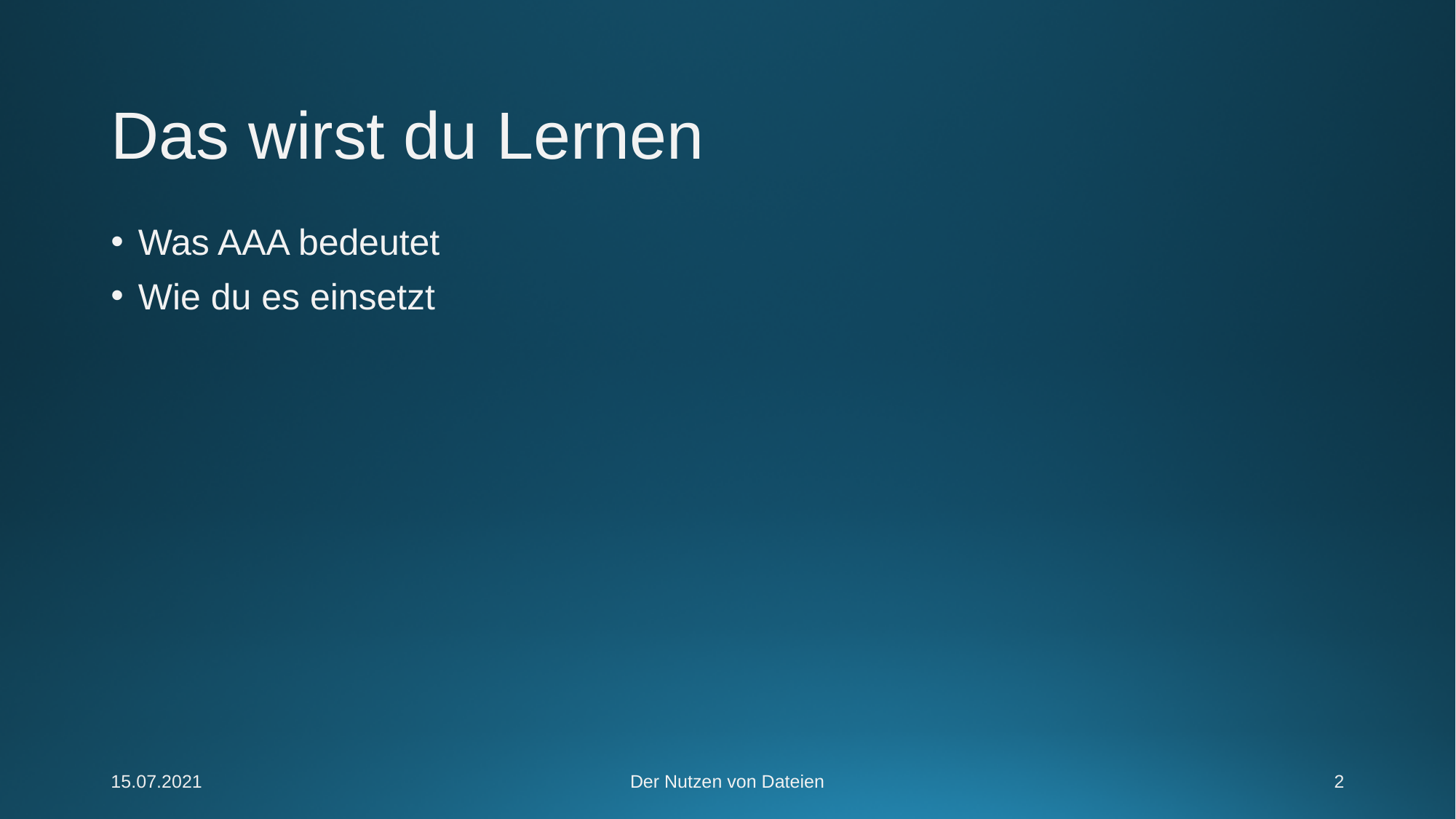

# Das wirst du Lernen
Was AAA bedeutet
Wie du es einsetzt

15.07.2021
Der Nutzen von Dateien
2